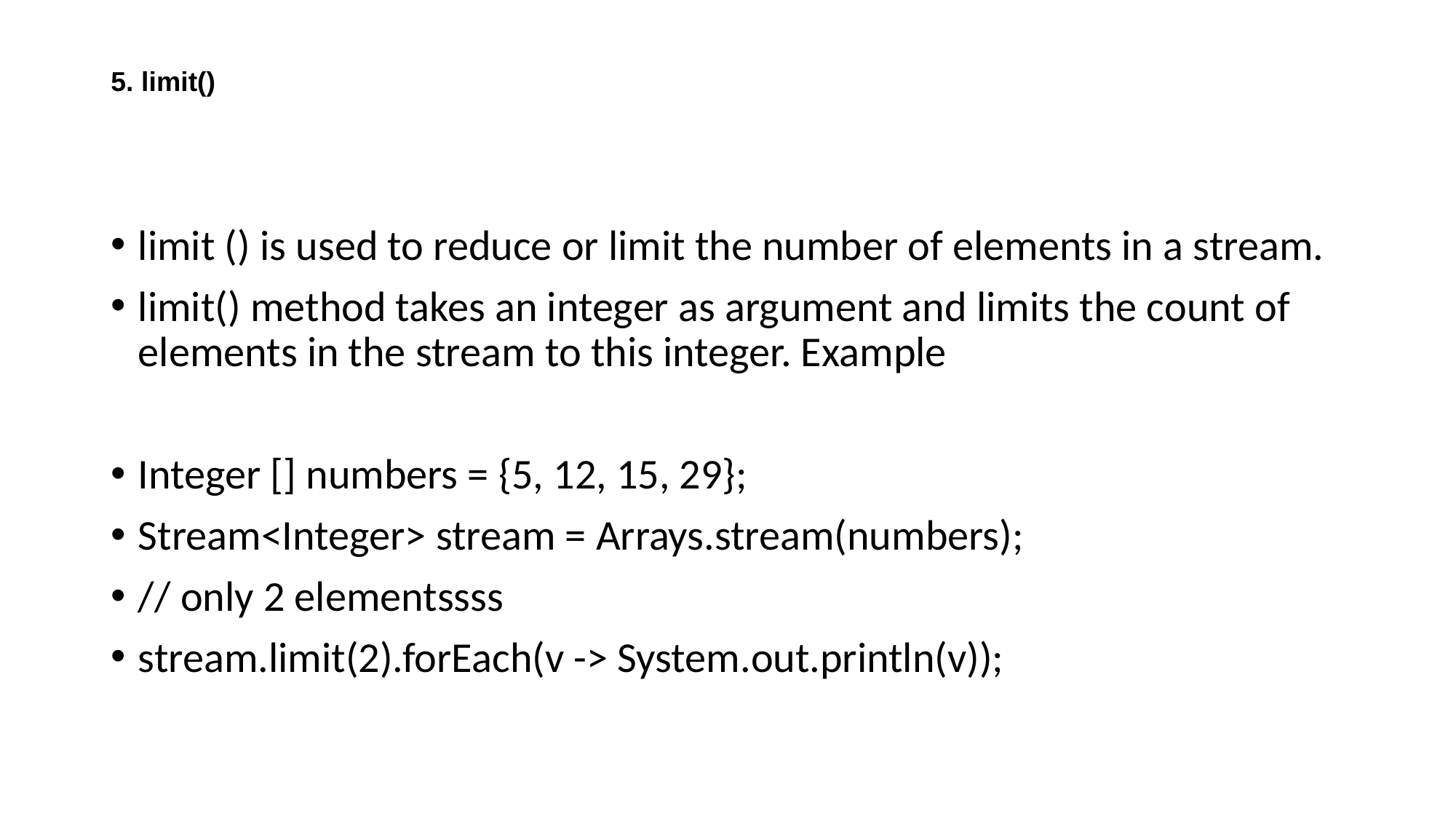

# 5. limit()
limit () is used to reduce or limit the number of elements in a stream.
limit() method takes an integer as argument and limits the count of elements in the stream to this integer. Example

Integer [] numbers = {5, 12, 15, 29};
Stream<Integer> stream = Arrays.stream(numbers);
// only 2 elementssss
stream.limit(2).forEach(v -> System.out.println(v));